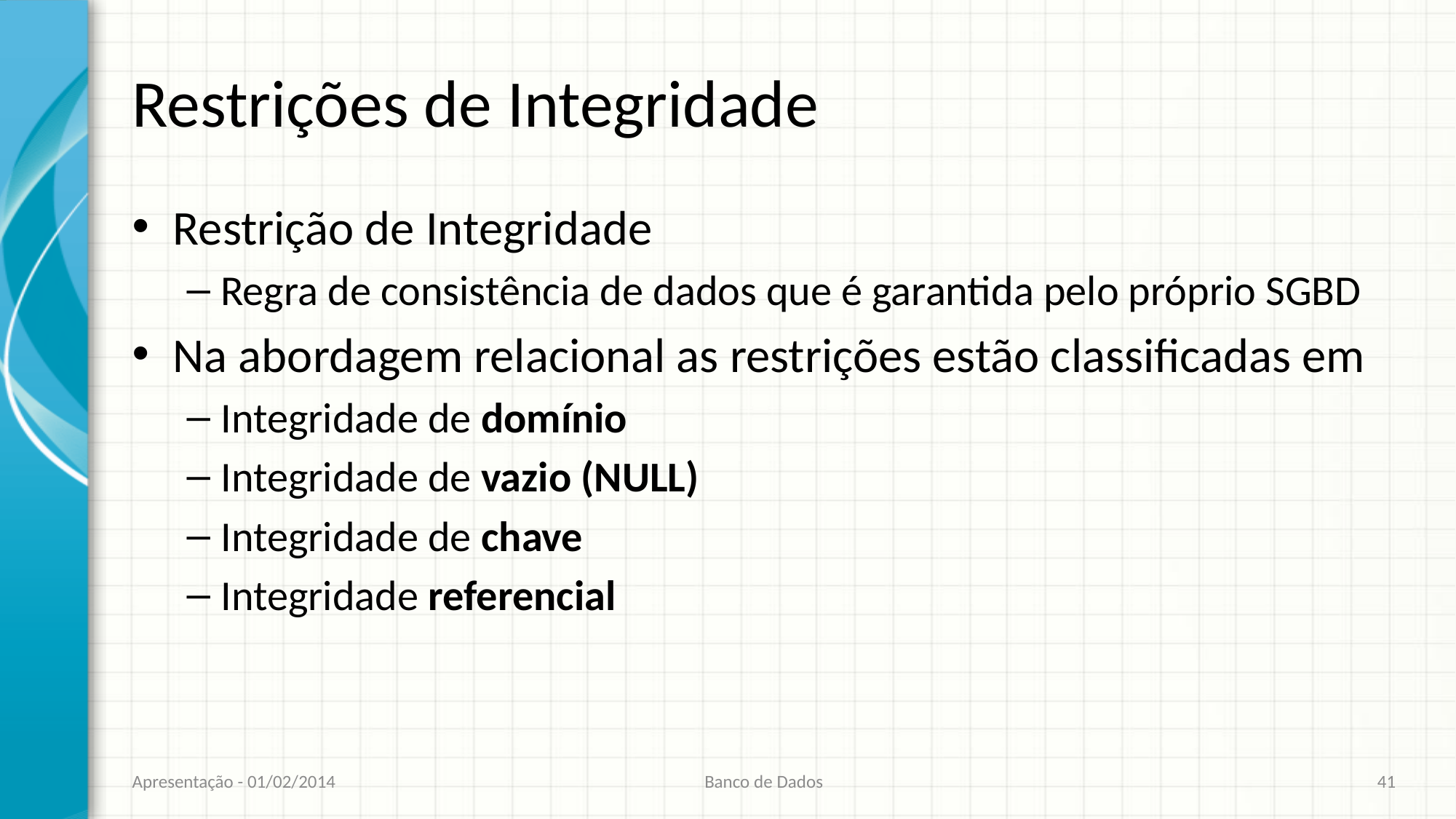

# Restrições de Integridade
Restrição de Integridade
Regra de consistência de dados que é garantida pelo próprio SGBD
Na abordagem relacional as restrições estão classificadas em
Integridade de domínio
Integridade de vazio (NULL)
Integridade de chave
Integridade referencial

Apresentação - 01/02/2014
Banco de Dados
41